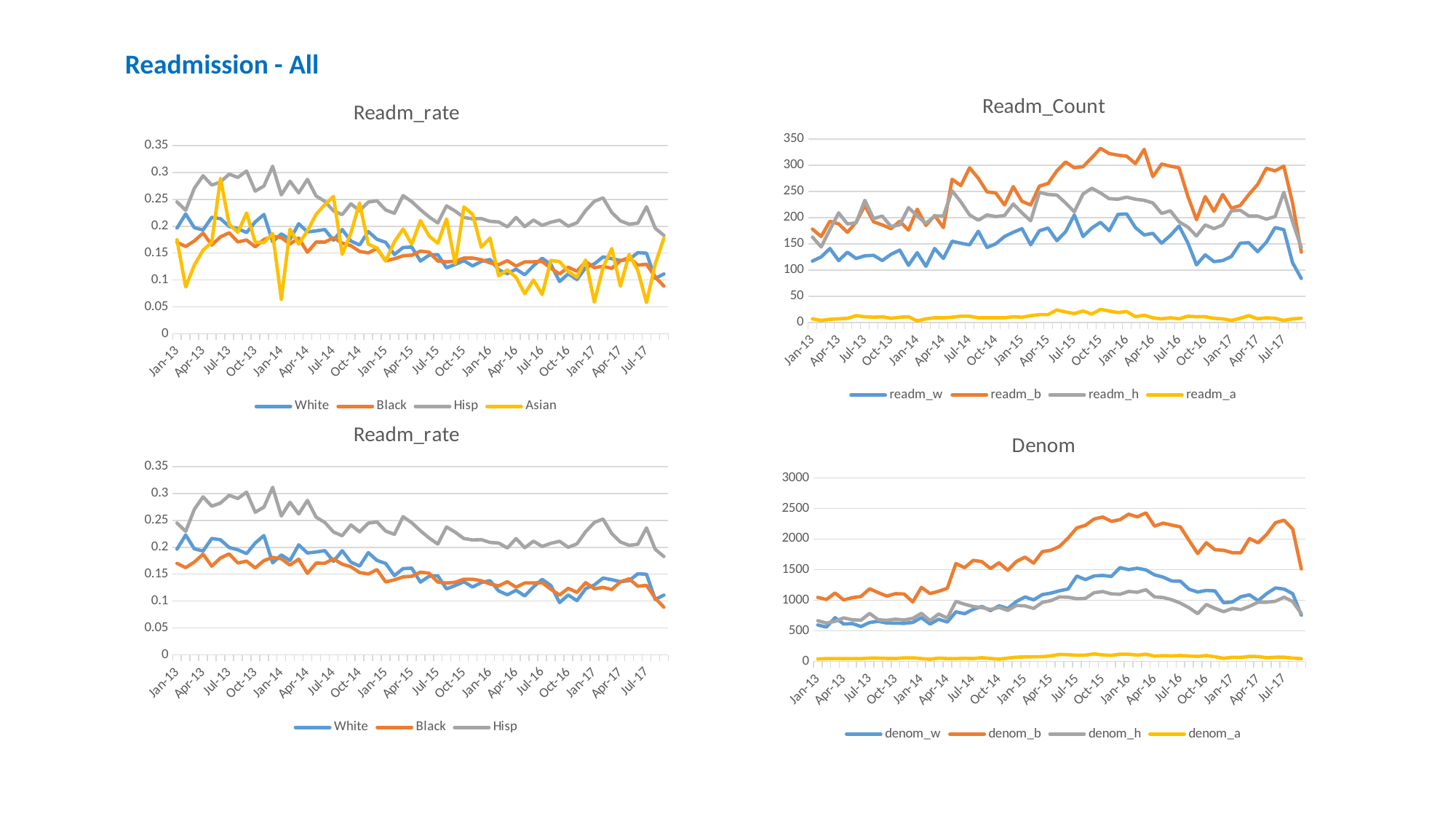

Readmission - All

### Chart: Readm_Count

| Category | readm_w | readm_b | readm_h | readm_a |
|---|---|---|---|---|
| 41275 | 117.0 | 178.0 | 163.0 | 7.0 |
| 41306 | 125.0 | 164.0 | 144.0 | 4.0 |
| 41334 | 141.0 | 193.0 | 177.0 | 6.0 |
| 41365 | 118.0 | 188.0 | 209.0 | 7.0 |
| 41395 | 134.0 | 172.0 | 188.0 | 8.0 |
| 41426 | 122.0 | 191.0 | 190.0 | 13.0 |
| 41456 | 127.0 | 223.0 | 233.0 | 11.0 |
| 41487 | 128.0 | 192.0 | 198.0 | 10.0 |
| 41518 | 118.0 | 186.0 | 203.0 | 11.0 |
| 41548 | 130.0 | 179.0 | 183.0 | 8.0 |
| 41579 | 138.0 | 193.0 | 186.0 | 10.0 |
| 41609 | 109.0 | 176.0 | 219.0 | 11.0 |
| 41640 | 133.0 | 216.0 | 203.0 | 3.0 |
| 41671 | 107.0 | 185.0 | 189.0 | 7.0 |
| 41699 | 141.0 | 204.0 | 203.0 | 9.0 |
| 41730 | 122.0 | 181.0 | 203.0 | 9.0 |
| 41760 | 155.0 | 273.0 | 251.0 | 10.0 |
| 41791 | 151.0 | 261.0 | 230.0 | 12.0 |
| 41821 | 148.0 | 295.0 | 205.0 | 12.0 |
| 41852 | 174.0 | 275.0 | 195.0 | 9.0 |
| 41883 | 143.0 | 249.0 | 205.0 | 9.0 |
| 41913 | 150.0 | 247.0 | 202.0 | 9.0 |
| 41944 | 164.0 | 224.0 | 204.0 | 9.0 |
| 41974 | 172.0 | 259.0 | 226.0 | 11.0 |
| 42005 | 179.0 | 231.0 | 209.0 | 10.0 |
| 42036 | 148.0 | 224.0 | 194.0 | 13.0 |
| 42064 | 175.0 | 260.0 | 248.0 | 15.0 |
| 42095 | 180.0 | 265.0 | 244.0 | 15.0 |
| 42125 | 156.0 | 289.0 | 243.0 | 24.0 |
| 42156 | 173.0 | 306.0 | 228.0 | 20.0 |
| 42186 | 205.0 | 295.0 | 211.0 | 17.0 |
| 42217 | 164.0 | 297.0 | 245.0 | 22.0 |
| 42248 | 180.0 | 314.0 | 256.0 | 16.0 |
| 42278 | 191.0 | 332.0 | 247.0 | 25.0 |
| 42309 | 175.0 | 322.0 | 236.0 | 22.0 |
| 42339 | 206.0 | 319.0 | 235.0 | 19.0 |
| 42370 | 207.0 | 317.0 | 239.0 | 21.0 |
| 42401 | 181.0 | 303.0 | 235.0 | 11.0 |
| 42430 | 167.0 | 330.0 | 233.0 | 14.0 |
| 42461 | 170.0 | 278.0 | 228.0 | 9.0 |
| 42491 | 151.0 | 302.0 | 208.0 | 7.0 |
| 42522 | 166.0 | 298.0 | 213.0 | 9.0 |
| 42552 | 184.0 | 295.0 | 192.0 | 7.0 |
| 42583 | 152.0 | 241.0 | 182.0 | 12.0 |
| 42614 | 110.0 | 196.0 | 165.0 | 11.0 |
| 42644 | 129.0 | 240.0 | 186.0 | 11.0 |
| 42675 | 116.0 | 212.0 | 179.0 | 8.0 |
| 42705 | 118.0 | 244.0 | 186.0 | 7.0 |
| 42736 | 126.0 | 218.0 | 213.0 | 4.0 |
| 42767 | 151.0 | 223.0 | 214.0 | 8.0 |
| 42795 | 152.0 | 244.0 | 203.0 | 13.0 |
| 42826 | 135.0 | 263.0 | 203.0 | 7.0 |
| 42856 | 153.0 | 294.0 | 197.0 | 9.0 |
| 42887 | 181.0 | 289.0 | 202.0 | 8.0 |
| 42917 | 177.0 | 298.0 | 248.0 | 4.0 |
| 42948 | 114.0 | 228.0 | 192.0 | 7.0 |
| 42979 | 84.0 | 134.0 | 143.0 | 8.0 |

### Chart: Readm_rate

| Category | White | Black | Hisp | Asian |
|---|---|---|---|---|
| 41275 | 0.1966386555 | 0.1701720841 | 0.245112782 | 0.175 |
| 41306 | 0.2228163993 | 0.1622156281 | 0.2296650718 | 0.0869565217 |
| 41334 | 0.1972027972 | 0.1726296959 | 0.2706422018 | 0.1276595745 |
| 41365 | 0.1931260229 | 0.187250996 | 0.29395218 | 0.1555555556 |
| 41395 | 0.2164781906 | 0.1650671785 | 0.2764705882 | 0.170212766 |
| 41426 | 0.2140350877 | 0.1801886792 | 0.2823179792 | 0.2888888889 |
| 41456 | 0.1996855346 | 0.1878685762 | 0.2968152866 | 0.2037037037 |
| 41487 | 0.1954198473 | 0.1708185053 | 0.2907488987 | 0.1886792453 |
| 41518 | 0.1881977671 | 0.1743205248 | 0.302533532 | 0.2244897959 |
| 41548 | 0.208 | 0.1616982836 | 0.2652173913 | 0.170212766 |
| 41579 | 0.2218649518 | 0.1752951862 | 0.2747415066 | 0.1694915254 |
| 41609 | 0.1711145997 | 0.1812564367 | 0.3115220484 | 0.186440678 |
| 41640 | 0.1857541899 | 0.1786600496 | 0.2582697201 | 0.0638297872 |
| 41671 | 0.1754098361 | 0.166967509 | 0.2837837838 | 0.1944444444 |
| 41699 | 0.2046444122 | 0.1780104712 | 0.2619354839 | 0.1666666667 |
| 41730 | 0.1894409938 | 0.1514644351 | 0.2871287129 | 0.1914893617 |
| 41760 | 0.1913580247 | 0.170625 | 0.256122449 | 0.2222222222 |
| 41791 | 0.1938382542 | 0.1703655352 | 0.2462526767 | 0.24 |
| 41821 | 0.1739130435 | 0.1785714286 | 0.2285395764 | 0.2553191489 |
| 41852 | 0.1937639198 | 0.1686082158 | 0.2215909091 | 0.1475409836 |
| 41883 | 0.1724969843 | 0.163923634 | 0.241745283 | 0.1875 |
| 41913 | 0.1650165017 | 0.1531308122 | 0.2287655719 | 0.2432432432 |
| 41944 | 0.1900347625 | 0.1503355705 | 0.2448979592 | 0.1666666667 |
| 41974 | 0.1756894791 | 0.1586037967 | 0.2472647702 | 0.1594202899 |
| 42005 | 0.1699905033 | 0.1355633803 | 0.2301762115 | 0.1351351351 |
| 42036 | 0.1472636816 | 0.139390168 | 0.2240184758 | 0.1710526316 |
| 42064 | 0.1604032997 | 0.1449275362 | 0.2569948187 | 0.1948051948 |
| 42095 | 0.1612903226 | 0.1459251101 | 0.2457200403 | 0.1666666667 |
| 42125 | 0.1351819757 | 0.1538052155 | 0.2307692308 | 0.2105263158 |
| 42156 | 0.1461148649 | 0.1517104611 | 0.217349857 | 0.1818181818 |
| 42186 | 0.146953405 | 0.1351970669 | 0.2060546875 | 0.1683168317 |
| 42217 | 0.1225710015 | 0.1335431655 | 0.2378640777 | 0.213592233 |
| 42248 | 0.1288475304 | 0.134937688 | 0.2281639929 | 0.1300813008 |
| 42278 | 0.1358463727 | 0.1406779661 | 0.2162872154 | 0.2358490566 |
| 42309 | 0.1260806916 | 0.1406727829 | 0.2137681159 | 0.2222222222 |
| 42339 | 0.134464752 | 0.1376780319 | 0.2142206016 | 0.1610169492 |
| 42370 | 0.138 | 0.1317539485 | 0.2090988626 | 0.1779661017 |
| 42401 | 0.1188443861 | 0.1282811177 | 0.2079646018 | 0.1078431373 |
| 42430 | 0.111631016 | 0.1359703337 | 0.1988054608 | 0.1186440678 |
| 42461 | 0.1201413428 | 0.1257349616 | 0.2163187856 | 0.1046511628 |
| 42491 | 0.1095791001 | 0.1336283186 | 0.1992337165 | 0.0744680851 |
| 42522 | 0.1263318113 | 0.1337522442 | 0.2115193644 | 0.1 |
| 42552 | 0.1403508772 | 0.1342129208 | 0.2016806723 | 0.0729166667 |
| 42583 | 0.1288135593 | 0.1218402427 | 0.2075256556 | 0.1363636364 |
| 42614 | 0.0970873786 | 0.111174135 | 0.2112676056 | 0.1341463415 |
| 42644 | 0.1113028473 | 0.1237113402 | 0.2 | 0.1157894737 |
| 42675 | 0.1006944444 | 0.1161007667 | 0.2064590542 | 0.1052631579 |
| 42705 | 0.1230448384 | 0.1342872867 | 0.2290640394 | 0.137254902 |
| 42736 | 0.1298969072 | 0.1226786719 | 0.2462427746 | 0.0588235294 |
| 42767 | 0.1428571429 | 0.1254924029 | 0.2526564345 | 0.1230769231 |
| 42795 | 0.1397058824 | 0.1215139442 | 0.2255555556 | 0.1585365854 |
| 42826 | 0.1360887097 | 0.1357069143 | 0.2099276112 | 0.0886075949 |
| 42856 | 0.137962128 | 0.1414821944 | 0.2037228542 | 0.1475409836 |
| 42887 | 0.1508333333 | 0.127537511 | 0.2057026477 | 0.1176470588 |
| 42917 | 0.1497461929 | 0.1291161179 | 0.2361904762 | 0.0579710145 |
| 42948 | 0.1029810298 | 0.1053604436 | 0.1963190184 | 0.1296296296 |
| 42979 | 0.1111111111 | 0.0886243386 | 0.1828644501 | 0.1777777778 |

### Chart: Readm_rate

| Category | White | Black | Hisp |
|---|---|---|---|
| 41275 | 0.1966386555 | 0.1701720841 | 0.245112782 |
| 41306 | 0.2228163993 | 0.1622156281 | 0.2296650718 |
| 41334 | 0.1972027972 | 0.1726296959 | 0.2706422018 |
| 41365 | 0.1931260229 | 0.187250996 | 0.29395218 |
| 41395 | 0.2164781906 | 0.1650671785 | 0.2764705882 |
| 41426 | 0.2140350877 | 0.1801886792 | 0.2823179792 |
| 41456 | 0.1996855346 | 0.1878685762 | 0.2968152866 |
| 41487 | 0.1954198473 | 0.1708185053 | 0.2907488987 |
| 41518 | 0.1881977671 | 0.1743205248 | 0.302533532 |
| 41548 | 0.208 | 0.1616982836 | 0.2652173913 |
| 41579 | 0.2218649518 | 0.1752951862 | 0.2747415066 |
| 41609 | 0.1711145997 | 0.1812564367 | 0.3115220484 |
| 41640 | 0.1857541899 | 0.1786600496 | 0.2582697201 |
| 41671 | 0.1754098361 | 0.166967509 | 0.2837837838 |
| 41699 | 0.2046444122 | 0.1780104712 | 0.2619354839 |
| 41730 | 0.1894409938 | 0.1514644351 | 0.2871287129 |
| 41760 | 0.1913580247 | 0.170625 | 0.256122449 |
| 41791 | 0.1938382542 | 0.1703655352 | 0.2462526767 |
| 41821 | 0.1739130435 | 0.1785714286 | 0.2285395764 |
| 41852 | 0.1937639198 | 0.1686082158 | 0.2215909091 |
| 41883 | 0.1724969843 | 0.163923634 | 0.241745283 |
| 41913 | 0.1650165017 | 0.1531308122 | 0.2287655719 |
| 41944 | 0.1900347625 | 0.1503355705 | 0.2448979592 |
| 41974 | 0.1756894791 | 0.1586037967 | 0.2472647702 |
| 42005 | 0.1699905033 | 0.1355633803 | 0.2301762115 |
| 42036 | 0.1472636816 | 0.139390168 | 0.2240184758 |
| 42064 | 0.1604032997 | 0.1449275362 | 0.2569948187 |
| 42095 | 0.1612903226 | 0.1459251101 | 0.2457200403 |
| 42125 | 0.1351819757 | 0.1538052155 | 0.2307692308 |
| 42156 | 0.1461148649 | 0.1517104611 | 0.217349857 |
| 42186 | 0.146953405 | 0.1351970669 | 0.2060546875 |
| 42217 | 0.1225710015 | 0.1335431655 | 0.2378640777 |
| 42248 | 0.1288475304 | 0.134937688 | 0.2281639929 |
| 42278 | 0.1358463727 | 0.1406779661 | 0.2162872154 |
| 42309 | 0.1260806916 | 0.1406727829 | 0.2137681159 |
| 42339 | 0.134464752 | 0.1376780319 | 0.2142206016 |
| 42370 | 0.138 | 0.1317539485 | 0.2090988626 |
| 42401 | 0.1188443861 | 0.1282811177 | 0.2079646018 |
| 42430 | 0.111631016 | 0.1359703337 | 0.1988054608 |
| 42461 | 0.1201413428 | 0.1257349616 | 0.2163187856 |
| 42491 | 0.1095791001 | 0.1336283186 | 0.1992337165 |
| 42522 | 0.1263318113 | 0.1337522442 | 0.2115193644 |
| 42552 | 0.1403508772 | 0.1342129208 | 0.2016806723 |
| 42583 | 0.1288135593 | 0.1218402427 | 0.2075256556 |
| 42614 | 0.0970873786 | 0.111174135 | 0.2112676056 |
| 42644 | 0.1113028473 | 0.1237113402 | 0.2 |
| 42675 | 0.1006944444 | 0.1161007667 | 0.2064590542 |
| 42705 | 0.1230448384 | 0.1342872867 | 0.2290640394 |
| 42736 | 0.1298969072 | 0.1226786719 | 0.2462427746 |
| 42767 | 0.1428571429 | 0.1254924029 | 0.2526564345 |
| 42795 | 0.1397058824 | 0.1215139442 | 0.2255555556 |
| 42826 | 0.1360887097 | 0.1357069143 | 0.2099276112 |
| 42856 | 0.137962128 | 0.1414821944 | 0.2037228542 |
| 42887 | 0.1508333333 | 0.127537511 | 0.2057026477 |
| 42917 | 0.1497461929 | 0.1291161179 | 0.2361904762 |
| 42948 | 0.1029810298 | 0.1053604436 | 0.1963190184 |
| 42979 | 0.1111111111 | 0.0886243386 | 0.1828644501 |

### Chart: Denom

| Category | denom_w | denom_b | denom_h | denom_a |
|---|---|---|---|---|
| 41275 | 595.0 | 1046.0 | 665.0 | 40.0 |
| 41306 | 561.0 | 1011.0 | 627.0 | 46.0 |
| 41334 | 715.0 | 1118.0 | 654.0 | 47.0 |
| 41365 | 611.0 | 1004.0 | 711.0 | 45.0 |
| 41395 | 619.0 | 1042.0 | 680.0 | 47.0 |
| 41426 | 570.0 | 1060.0 | 673.0 | 45.0 |
| 41456 | 636.0 | 1187.0 | 785.0 | 54.0 |
| 41487 | 655.0 | 1124.0 | 681.0 | 53.0 |
| 41518 | 627.0 | 1067.0 | 671.0 | 49.0 |
| 41548 | 625.0 | 1107.0 | 690.0 | 47.0 |
| 41579 | 622.0 | 1101.0 | 677.0 | 59.0 |
| 41609 | 637.0 | 971.0 | 703.0 | 59.0 |
| 41640 | 716.0 | 1209.0 | 786.0 | 47.0 |
| 41671 | 610.0 | 1108.0 | 666.0 | 36.0 |
| 41699 | 689.0 | 1146.0 | 775.0 | 54.0 |
| 41730 | 644.0 | 1195.0 | 707.0 | 47.0 |
| 41760 | 810.0 | 1600.0 | 980.0 | 45.0 |
| 41791 | 779.0 | 1532.0 | 934.0 | 50.0 |
| 41821 | 851.0 | 1652.0 | 897.0 | 47.0 |
| 41852 | 898.0 | 1631.0 | 880.0 | 61.0 |
| 41883 | 829.0 | 1519.0 | 848.0 | 48.0 |
| 41913 | 909.0 | 1613.0 | 883.0 | 37.0 |
| 41944 | 863.0 | 1490.0 | 833.0 | 54.0 |
| 41974 | 979.0 | 1633.0 | 914.0 | 69.0 |
| 42005 | 1053.0 | 1704.0 | 908.0 | 74.0 |
| 42036 | 1005.0 | 1607.0 | 866.0 | 76.0 |
| 42064 | 1091.0 | 1794.0 | 965.0 | 77.0 |
| 42095 | 1116.0 | 1816.0 | 993.0 | 90.0 |
| 42125 | 1154.0 | 1879.0 | 1053.0 | 114.0 |
| 42156 | 1184.0 | 2017.0 | 1049.0 | 110.0 |
| 42186 | 1395.0 | 2182.0 | 1024.0 | 101.0 |
| 42217 | 1338.0 | 2224.0 | 1030.0 | 103.0 |
| 42248 | 1397.0 | 2327.0 | 1122.0 | 123.0 |
| 42278 | 1406.0 | 2360.0 | 1142.0 | 106.0 |
| 42309 | 1388.0 | 2289.0 | 1104.0 | 99.0 |
| 42339 | 1532.0 | 2317.0 | 1097.0 | 118.0 |
| 42370 | 1500.0 | 2406.0 | 1143.0 | 118.0 |
| 42401 | 1523.0 | 2362.0 | 1130.0 | 102.0 |
| 42430 | 1496.0 | 2427.0 | 1172.0 | 118.0 |
| 42461 | 1415.0 | 2211.0 | 1054.0 | 86.0 |
| 42491 | 1378.0 | 2260.0 | 1044.0 | 94.0 |
| 42522 | 1314.0 | 2228.0 | 1007.0 | 90.0 |
| 42552 | 1311.0 | 2198.0 | 952.0 | 96.0 |
| 42583 | 1180.0 | 1978.0 | 877.0 | 88.0 |
| 42614 | 1133.0 | 1763.0 | 781.0 | 82.0 |
| 42644 | 1159.0 | 1940.0 | 930.0 | 95.0 |
| 42675 | 1152.0 | 1826.0 | 867.0 | 76.0 |
| 42705 | 959.0 | 1817.0 | 812.0 | 51.0 |
| 42736 | 970.0 | 1777.0 | 865.0 | 68.0 |
| 42767 | 1057.0 | 1777.0 | 847.0 | 65.0 |
| 42795 | 1088.0 | 2008.0 | 900.0 | 82.0 |
| 42826 | 992.0 | 1938.0 | 967.0 | 79.0 |
| 42856 | 1109.0 | 2078.0 | 967.0 | 61.0 |
| 42887 | 1200.0 | 2266.0 | 982.0 | 68.0 |
| 42917 | 1182.0 | 2308.0 | 1050.0 | 69.0 |
| 42948 | 1107.0 | 2164.0 | 978.0 | 54.0 |
| 42979 | 756.0 | 1512.0 | 782.0 | 45.0 |